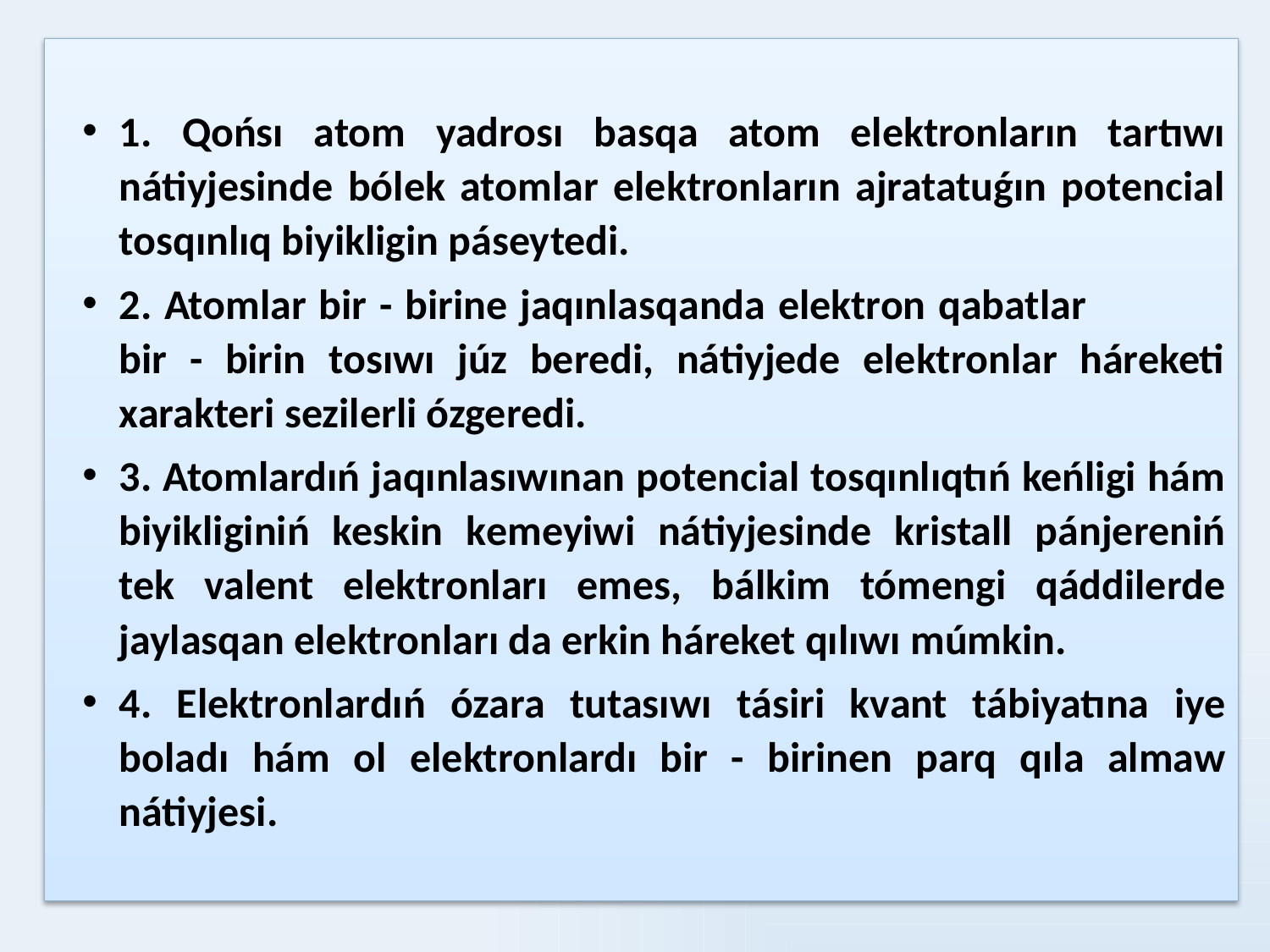

1. Qońsı atom yadrosı basqa atom elektronların tartıwı nátiyjesinde bólek atomlar elektronların ajratatuǵın potencial tosqınlıq biyikligin páseytedi.
2. Atomlar bir - birine jaqınlasqanda elektron qabatlar            bir - birin tosıwı júz beredi, nátiyjede elektronlar háreketi xarakteri sezilerli ózgeredi.
3. Atomlardıń jaqınlasıwınan potencial tosqınlıqtıń keńligi hám biyikliginiń keskin kemeyiwi nátiyjesinde kristall pánjereniń tek valent elektronları emes, bálkim tómengi qáddilerde jaylasqan elektronları da erkin háreket qılıwı múmkin.
4. Elektronlardıń ózara tutasıwı tásiri kvant tábiyatına iye boladı hám ol elektronlardı bir - birinen parq qıla almaw nátiyjesi.